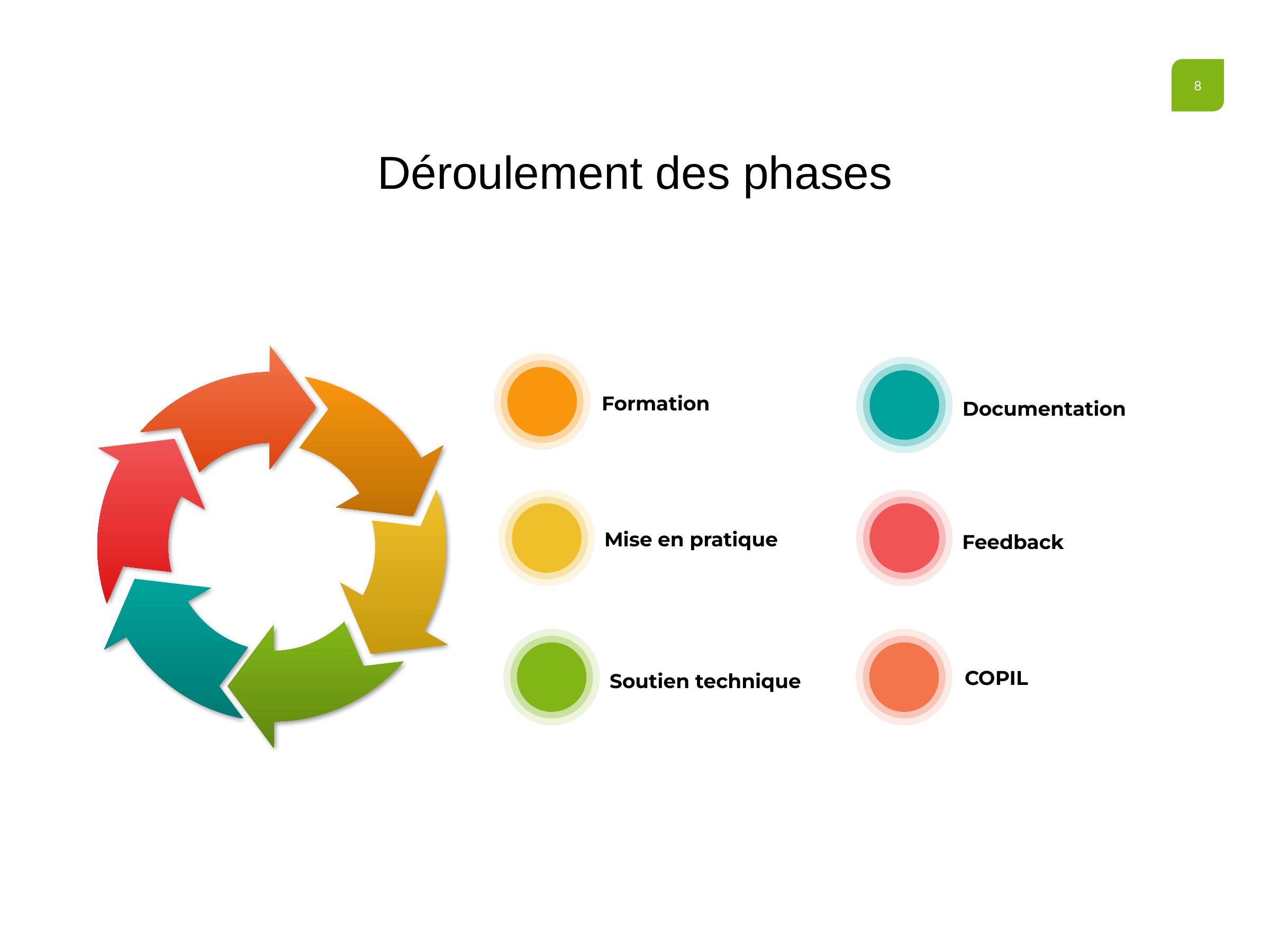

Déroulement des phases

Formation

Documentation

Mise en pratique
Feedback

COPIL
Soutien technique